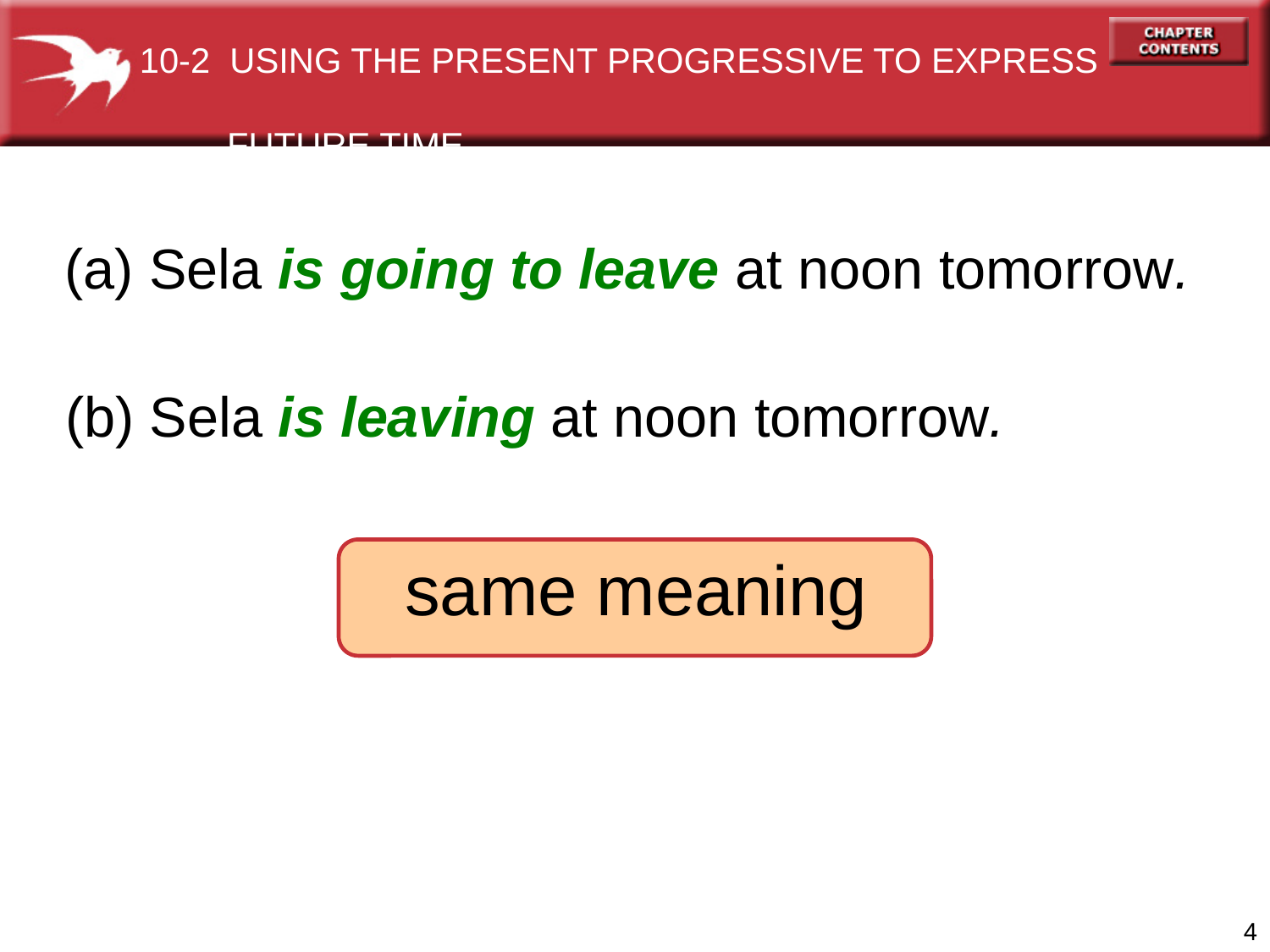

10-2  USING THE PRESENT PROGRESSIVE TO EXPRESS
         FUTURE TIME
(a) Sela is going to leave at noon tomorrow.
(b) Sela is leaving at noon tomorrow.
same meaning

4